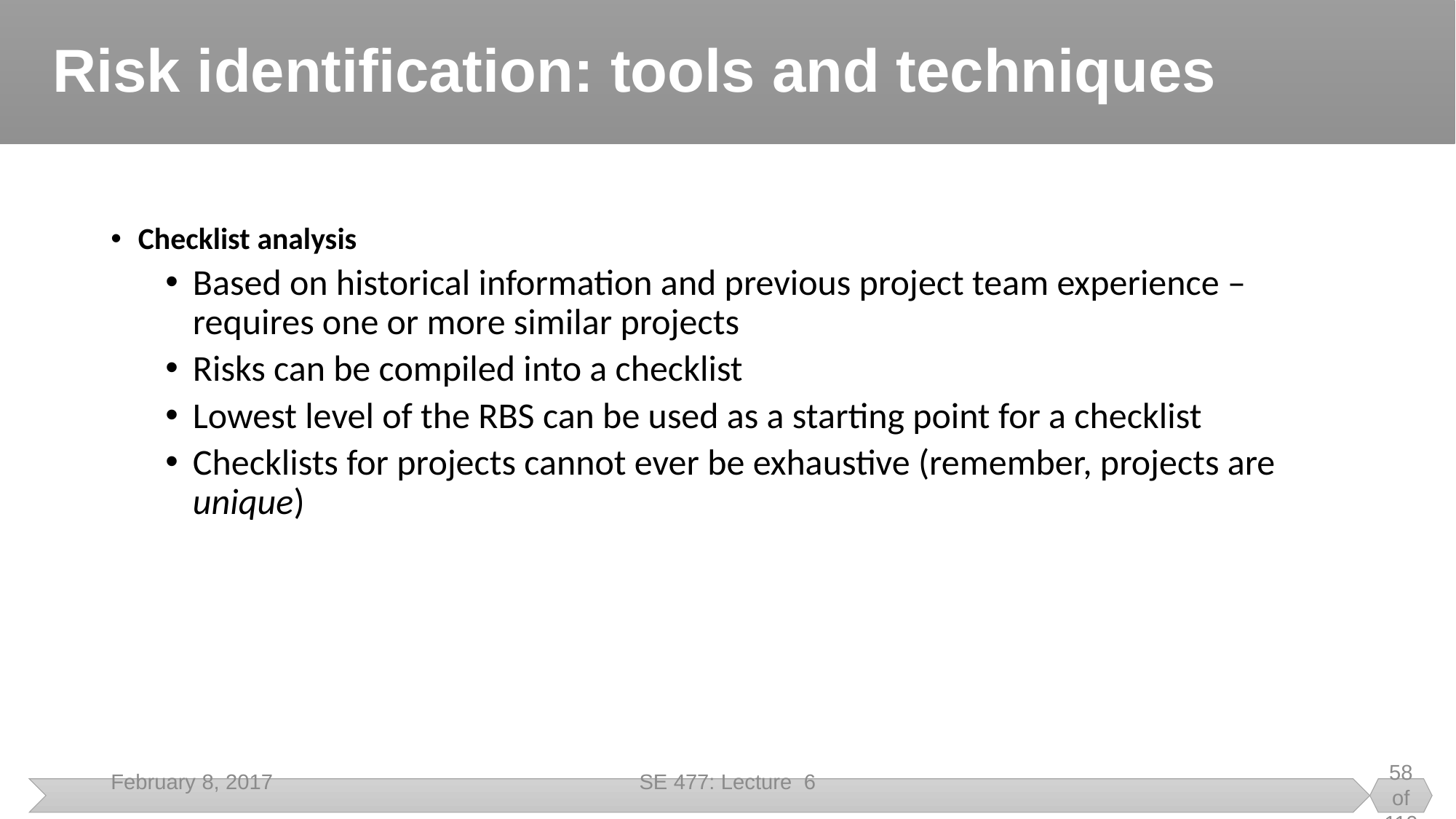

# Risk identification: tools and techniques
Checklist analysis
Based on historical information and previous project team experience – requires one or more similar projects
Risks can be compiled into a checklist
Lowest level of the RBS can be used as a starting point for a checklist
Checklists for projects cannot ever be exhaustive (remember, projects are unique)
February 8, 2017
SE 477: Lecture  6
58 of 110